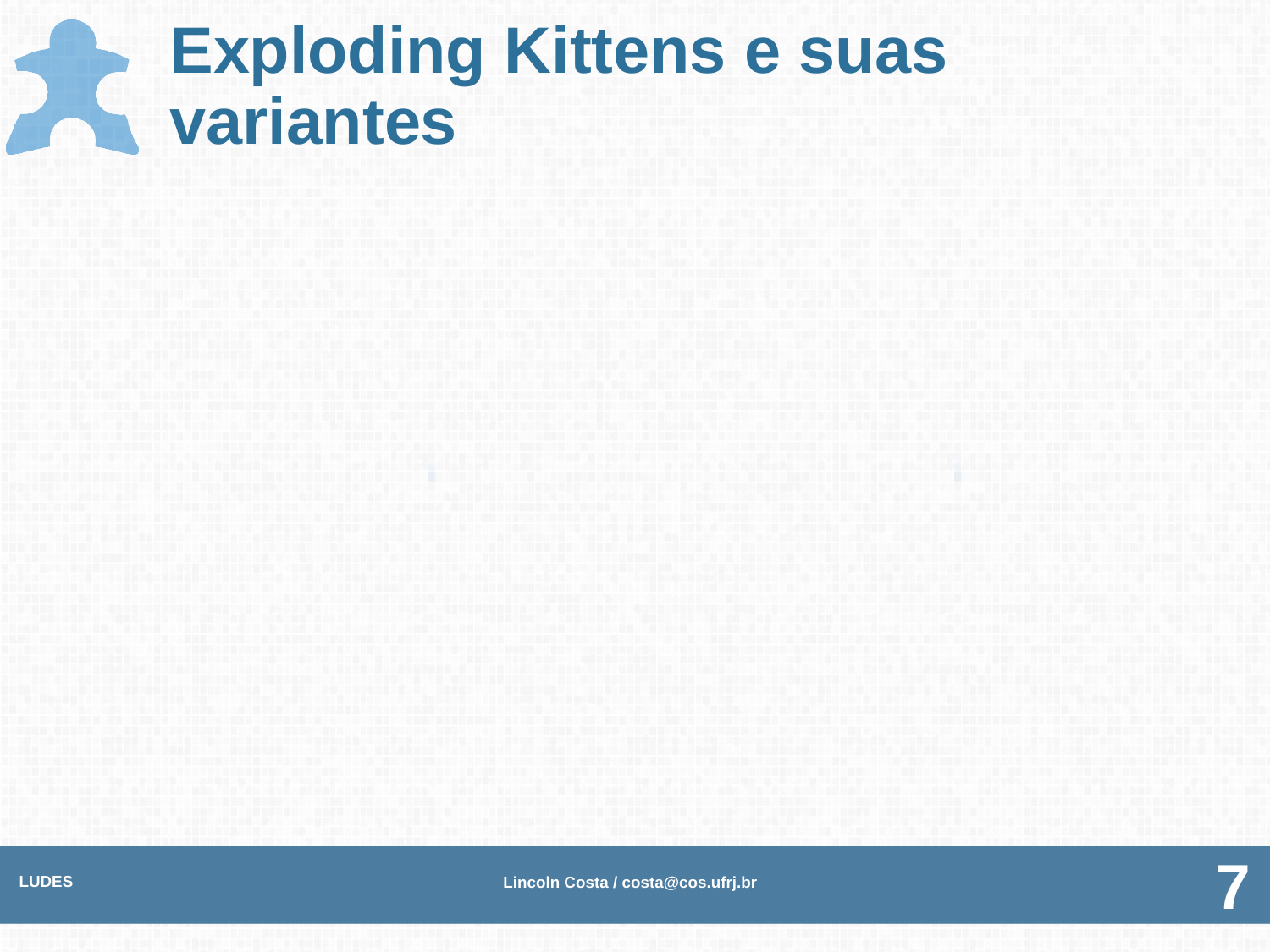

# Exploding Kittens e suas variantes

LUDES
Lincoln Costa / costa@cos.ufrj.br
7